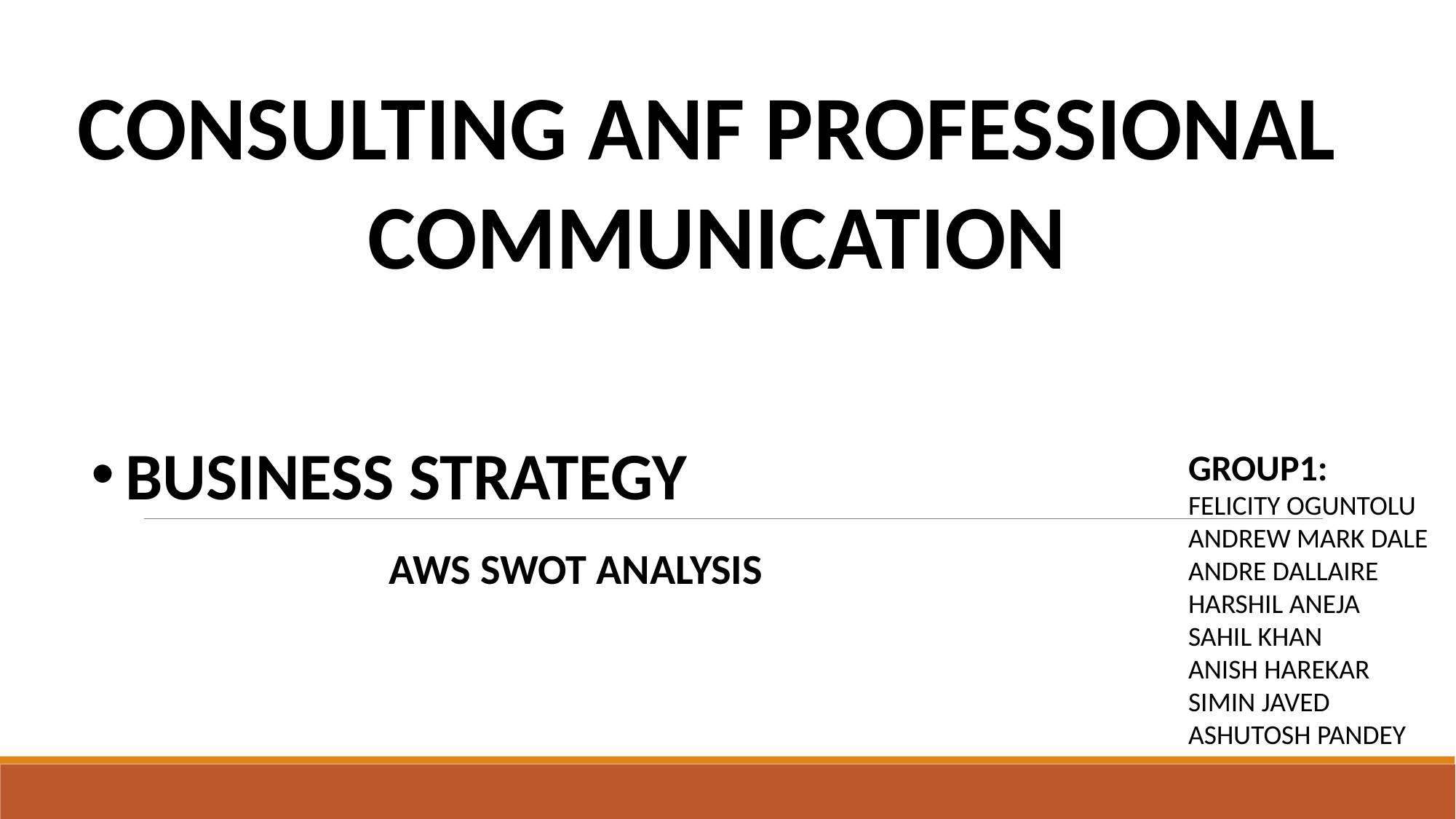

CONSULTING ANF PROFESSIONAL
COMMUNICATION
BUSINESS STRATEGY
GROUP1:
FELICITY OGUNTOLU
ANDREW MARK DALE
ANDRE DALLAIRE
HARSHIL ANEJA
SAHIL KHAN
ANISH HAREKAR
SIMIN JAVED
ASHUTOSH PANDEY
AWS SWOT ANALYSIS